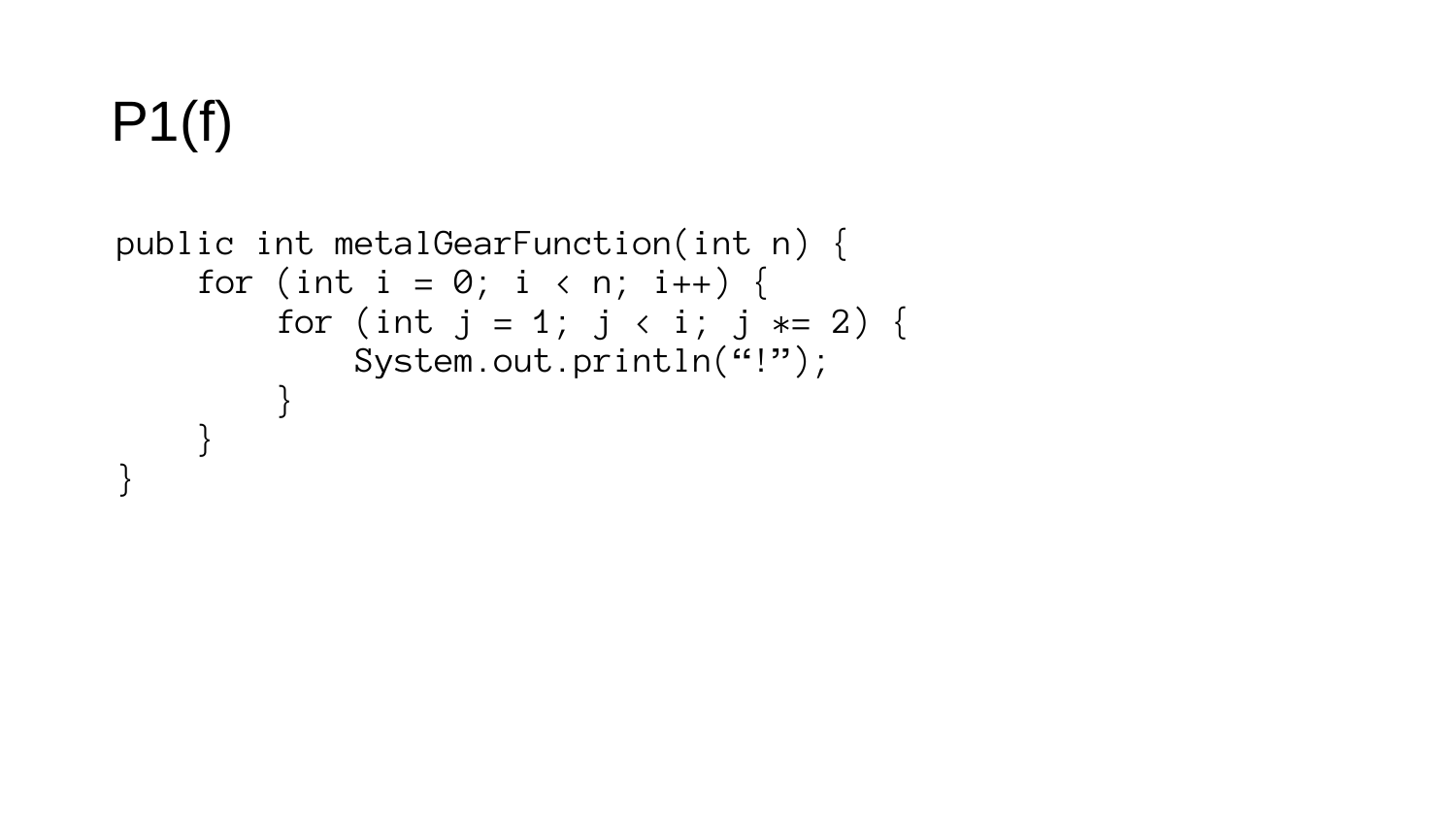

# P1(f)
public int metalGearFunction(int n) {
    for (int i = 0; i < n; i++) {
        for (int j = 1; j < i; j *= 2) {
            System.out.println(“!”);
        }
    }
}